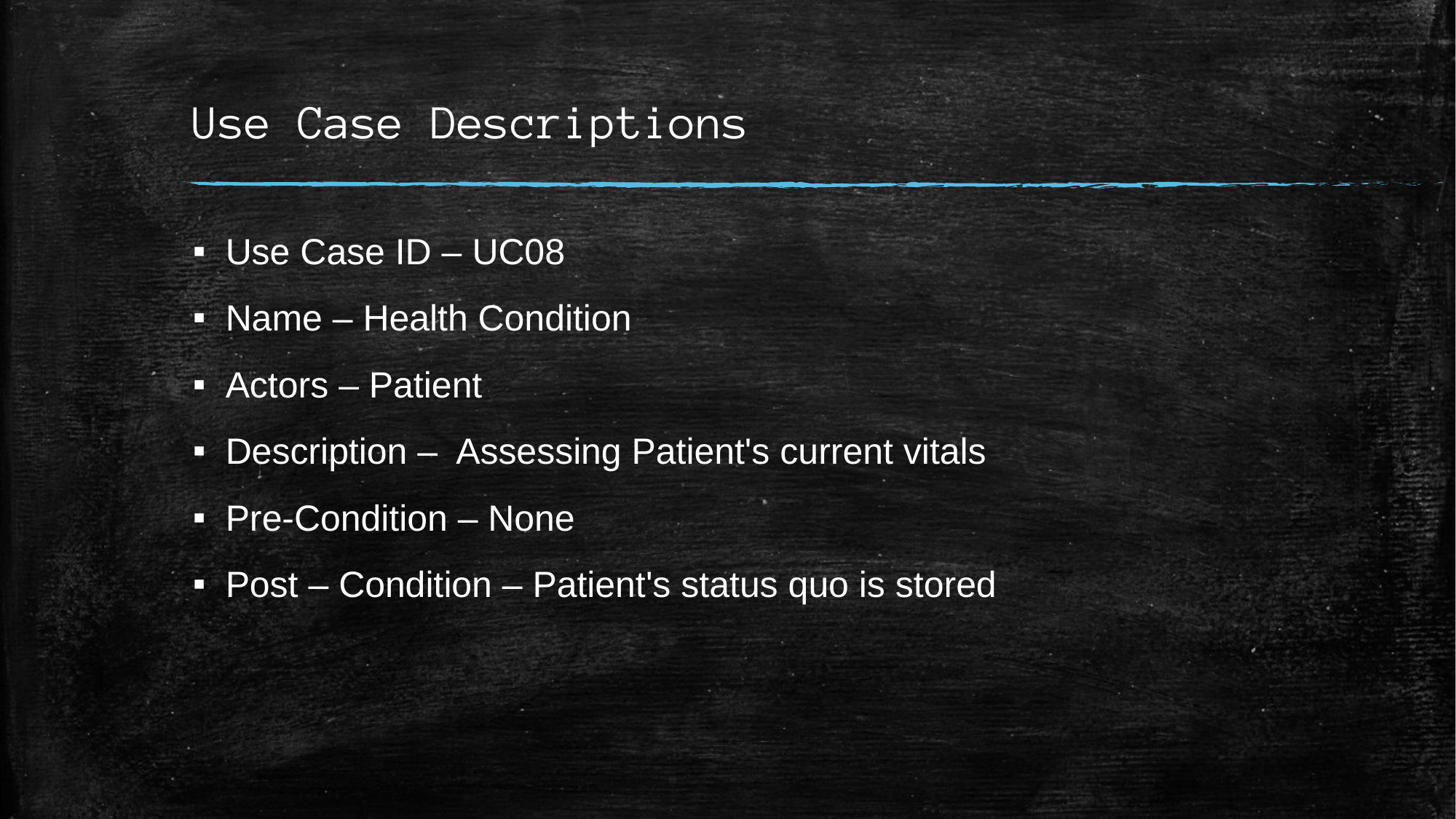

# Use Case Descriptions
Use Case ID – UC08
Name – Health Condition
Actors – Patient
Description –  Assessing Patient's current vitals
Pre-Condition – None
Post – Condition – Patient's status quo is stored